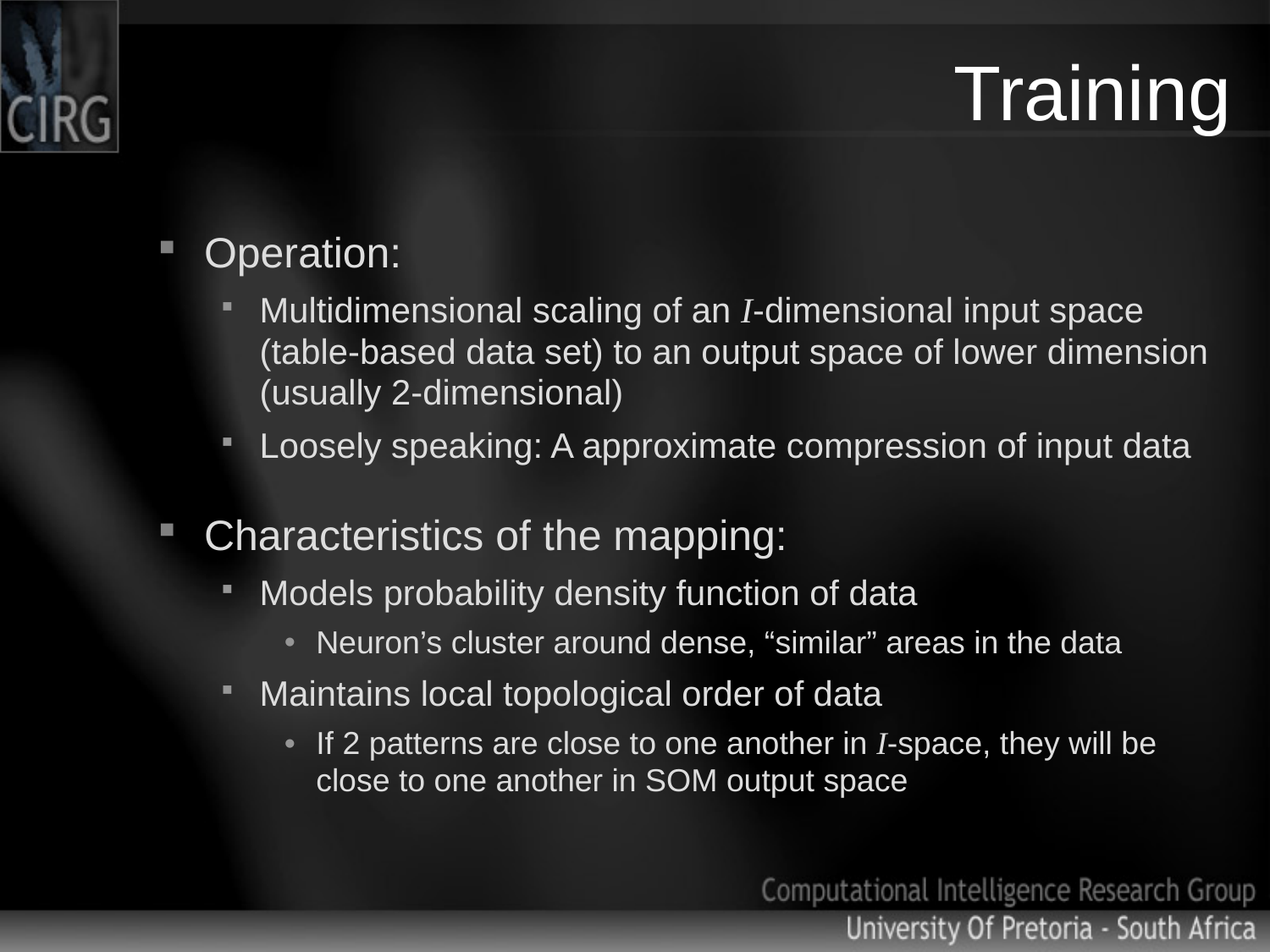

# Training
Operation:
Multidimensional scaling of an I-dimensional input space (table-based data set) to an output space of lower dimension (usually 2-dimensional)
Loosely speaking: A approximate compression of input data

Characteristics of the mapping:
Models probability density function of data
Neuron’s cluster around dense, “similar” areas in the data
Maintains local topological order of data
If 2 patterns are close to one another in I-space, they will be close to one another in SOM output space